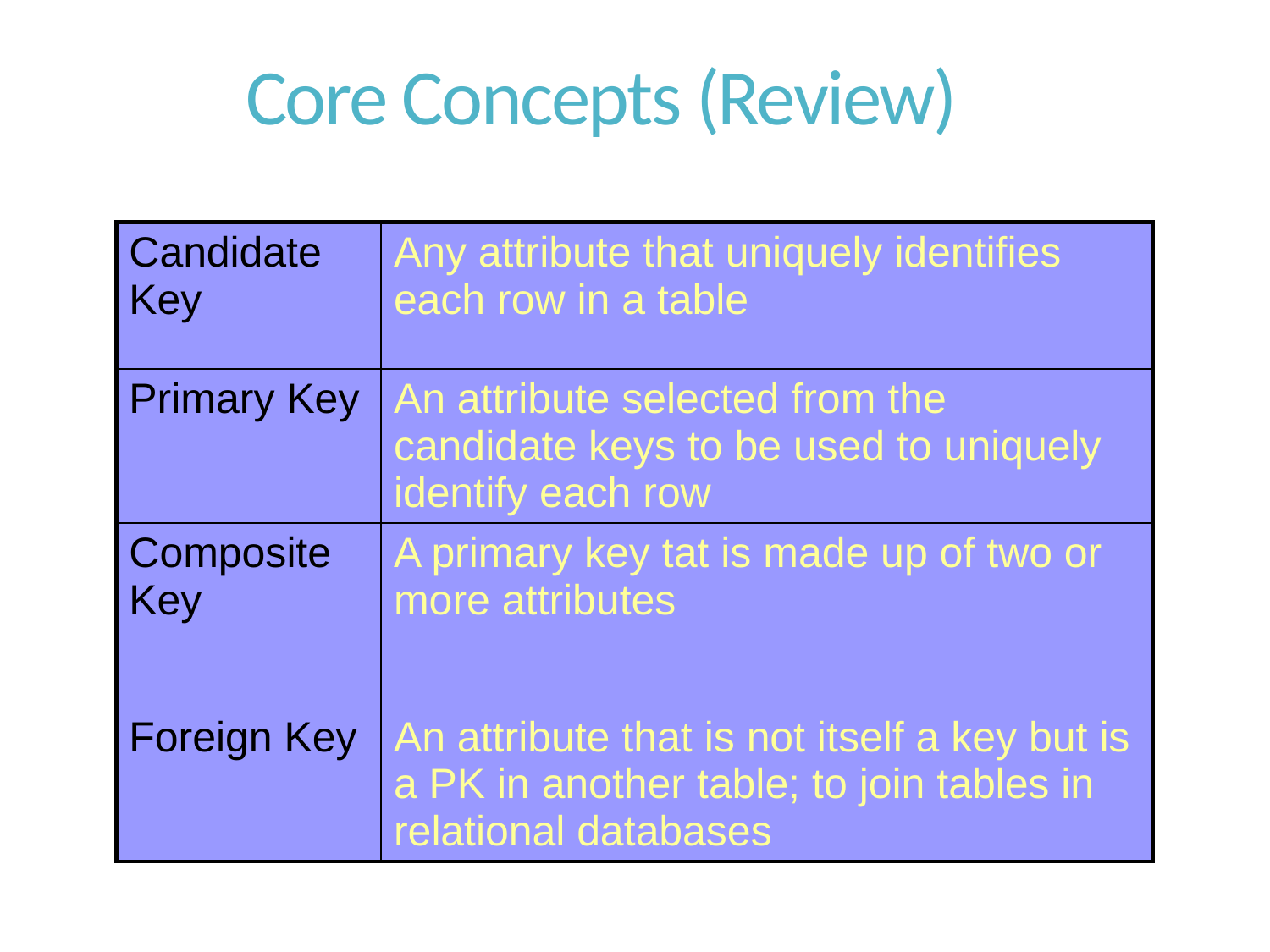

# Core Concepts (Review)
| Candidate Key | Any attribute that uniquely identifies each row in a table |
| --- | --- |
| Primary Key | An attribute selected from the candidate keys to be used to uniquely identify each row |
| Composite Key | A primary key tat is made up of two or more attributes |
| Foreign Key | An attribute that is not itself a key but is a PK in another table; to join tables in relational databases |